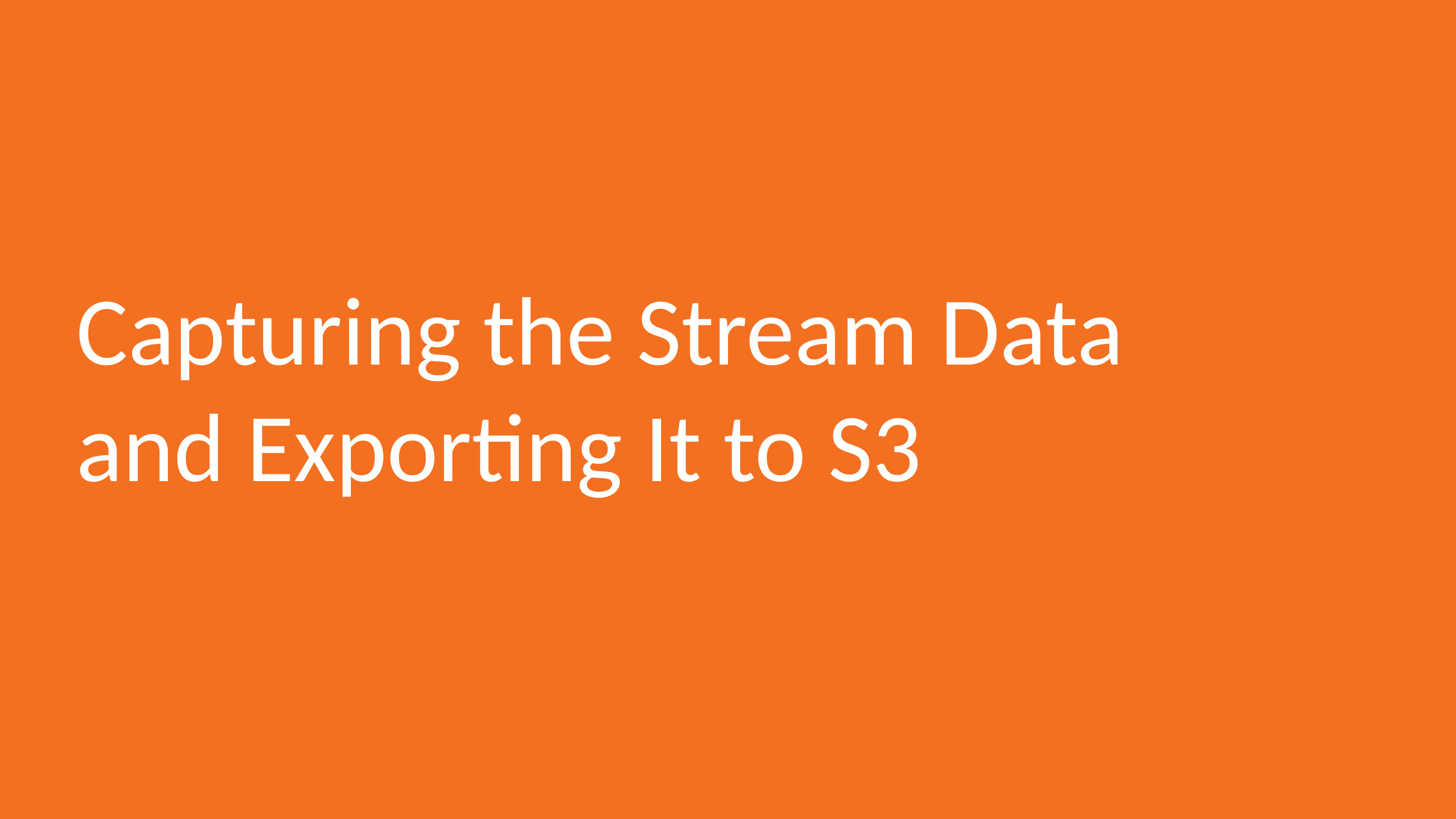

# Capturing the Stream Data and Exporting It to S3